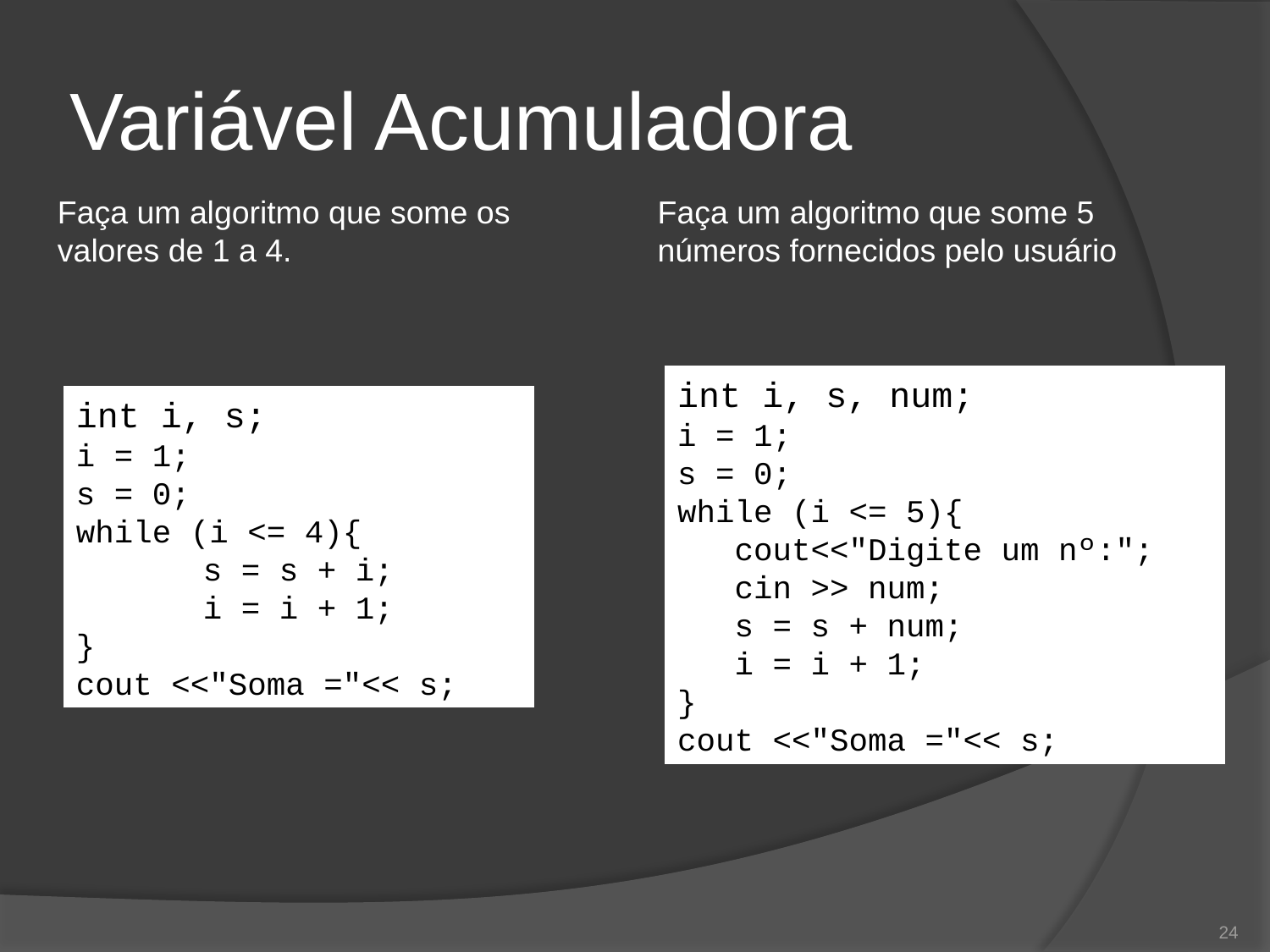

# Variável Acumuladora
Faça um algoritmo que some os valores de 1 a 4.
Faça um algoritmo que some 5 números fornecidos pelo usuário
int i, s, num;
i = 1;
s = 0;
while (i <= 5){
   cout<<"Digite um nº:";
   cin >> num;
   s = s + num;
   i = i + 1;
}
cout <<"Soma ="<< s;
int i, s;
i = 1;
s = 0;
while (i <= 4){
	s = s + i;
	i = i + 1;
}
cout <<"Soma ="<< s;
24